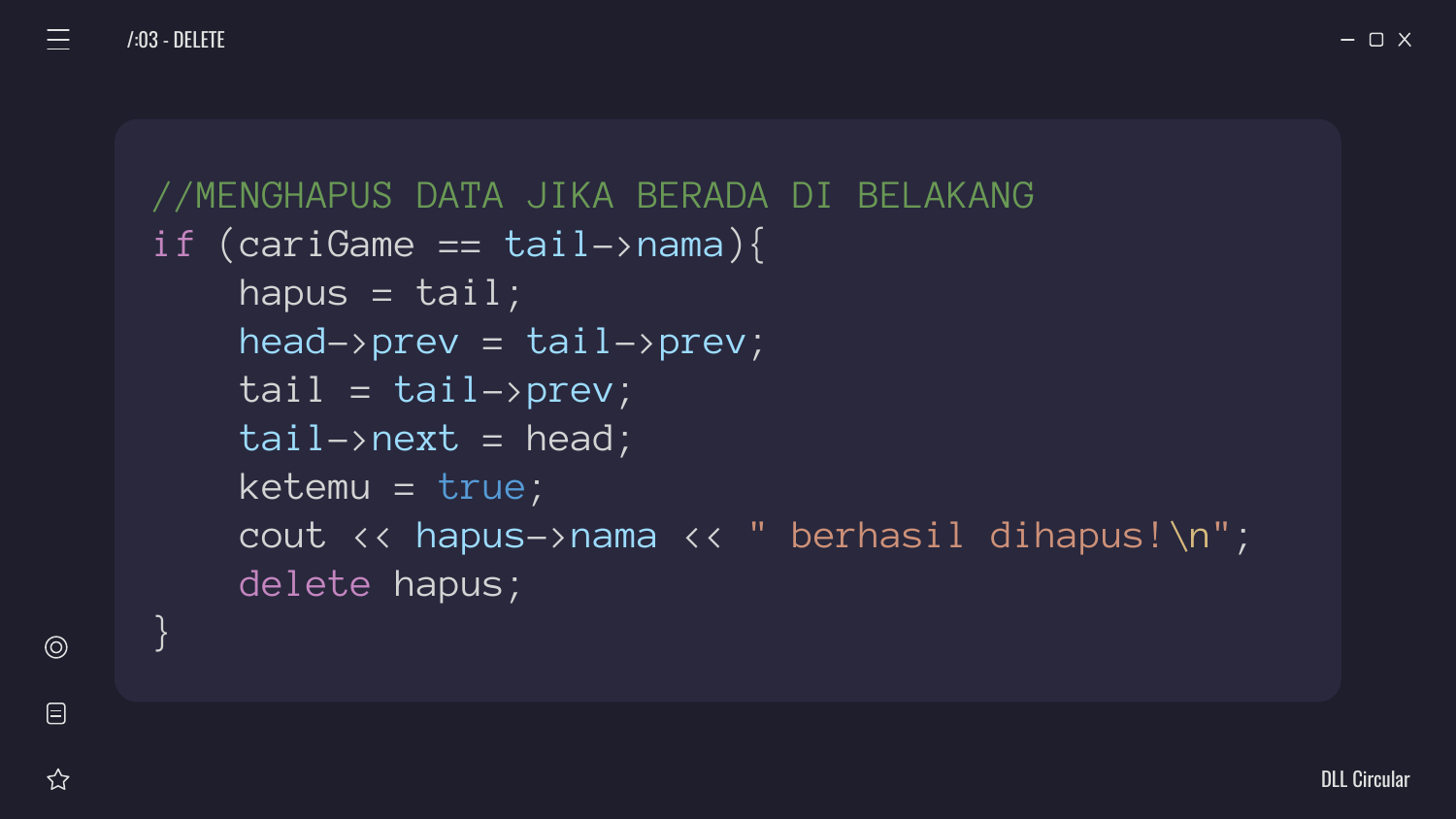

/:03 - DELETE

//MENGHAPUS DATA JIKA BERADA DI BELAKANG
if (cariGame == tail->nama){
    hapus = tail;
    head->prev = tail->prev;
    tail = tail->prev;
    tail->next = head;
    ketemu = true;
    cout << hapus->nama << " berhasil dihapus!\n";
    delete hapus;
}

DLL Circular